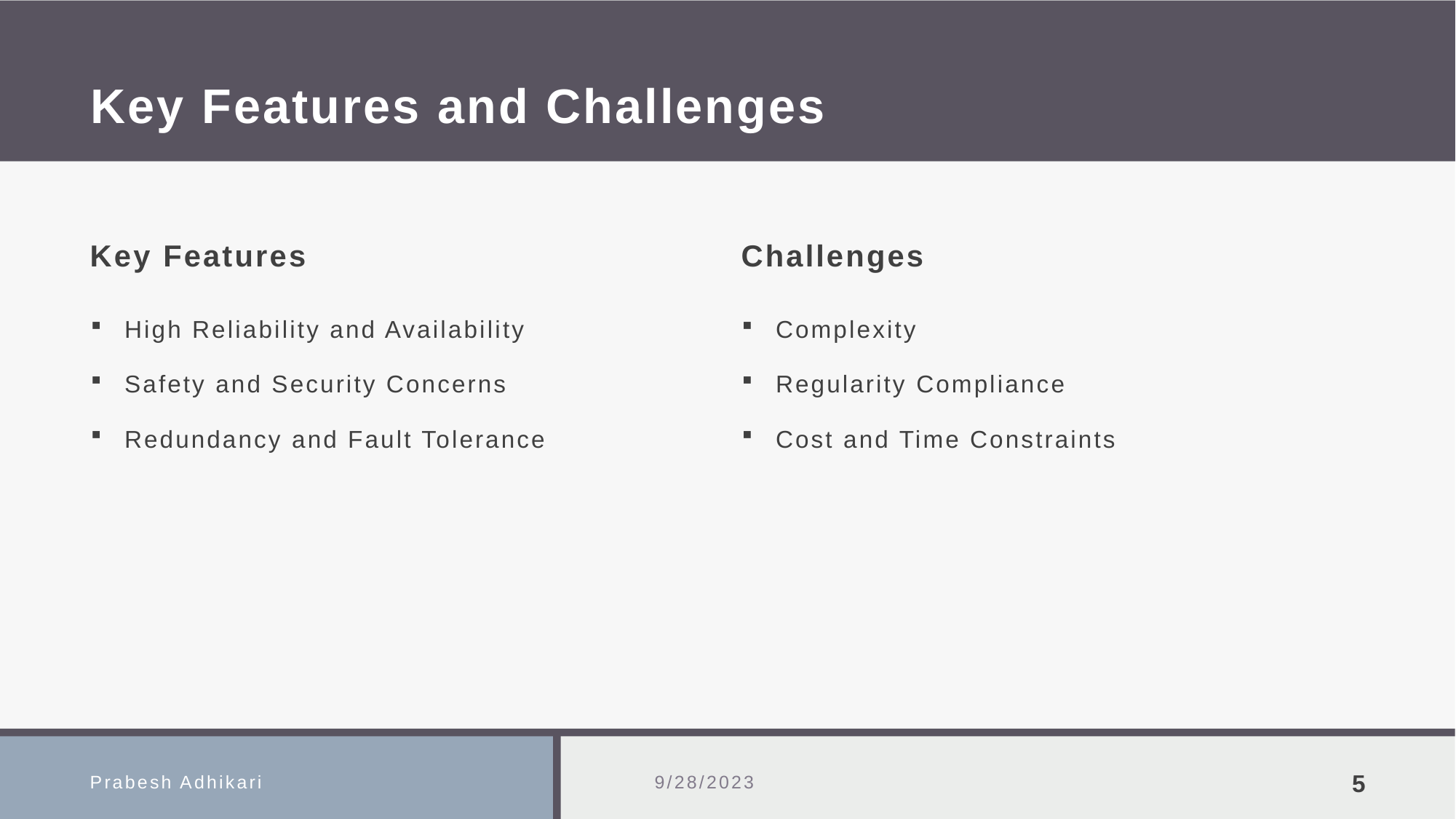

# Key Features and Challenges
Key Features
Challenges
High Reliability and Availability
Safety and Security Concerns
Redundancy and Fault Tolerance
Complexity
Regularity Compliance
Cost and Time Constraints
Prabesh Adhikari
9/28/2023
5